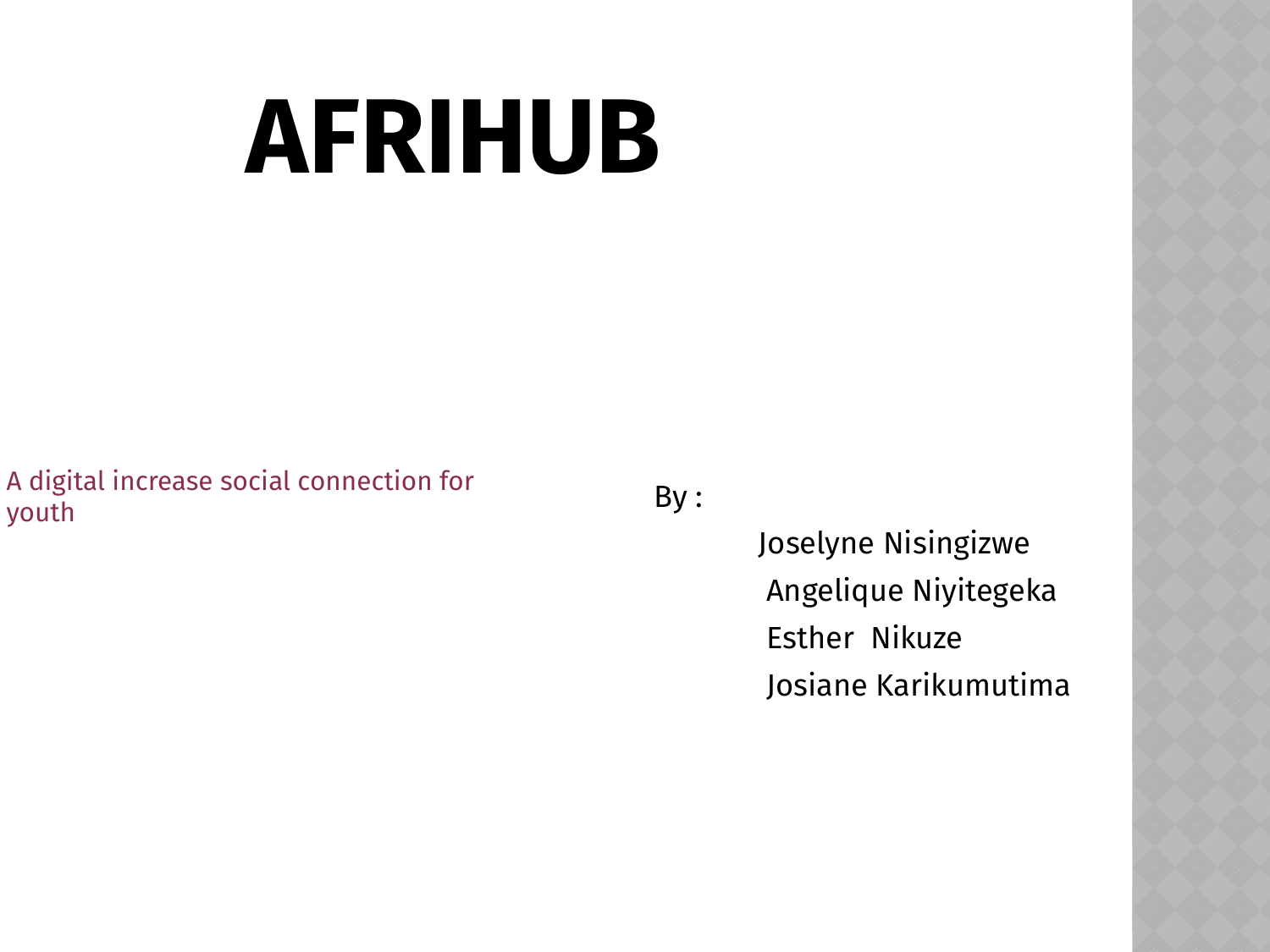

# AfriHub

A digital increase social connection for youth

                  By :
                               Joselyne Nisingizwe
                                Angelique Niyitegeka
                                Esther  Nikuze
                                Josiane Karikumutima